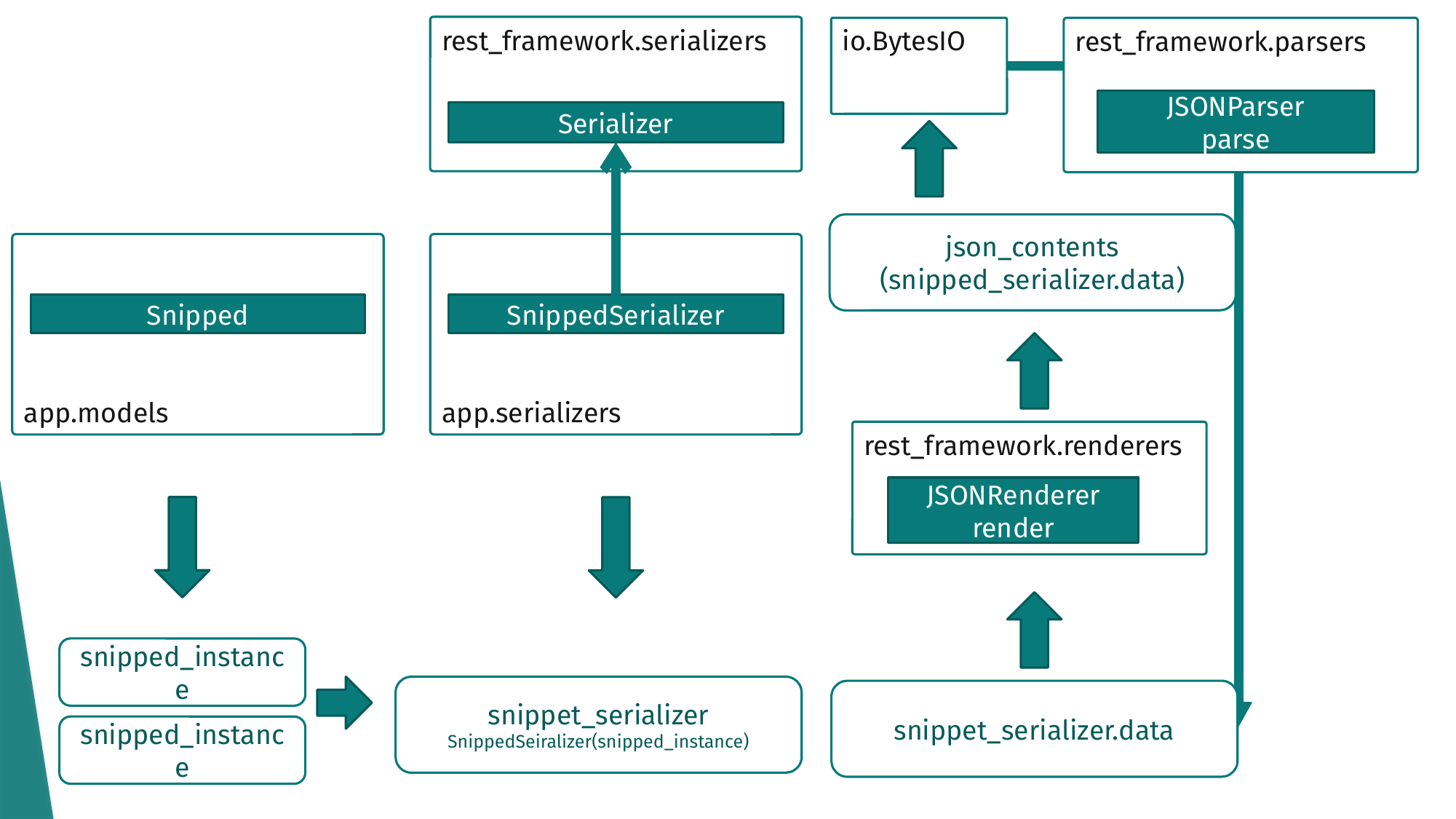

rest_framework.serializers
rest_framework.parsers
io.BytesIO
JSONParser
parse
Serializer

json_contents
(snipped_serializer.data)
app.models
app.serializers
Snipped
SnippedSerializer

rest_framework.renderers
JSONRenderer
render

snipped_instance

snippet_serializer
SnippedSeiralizer(snipped_instance)
snippet_serializer.data
snipped_instance